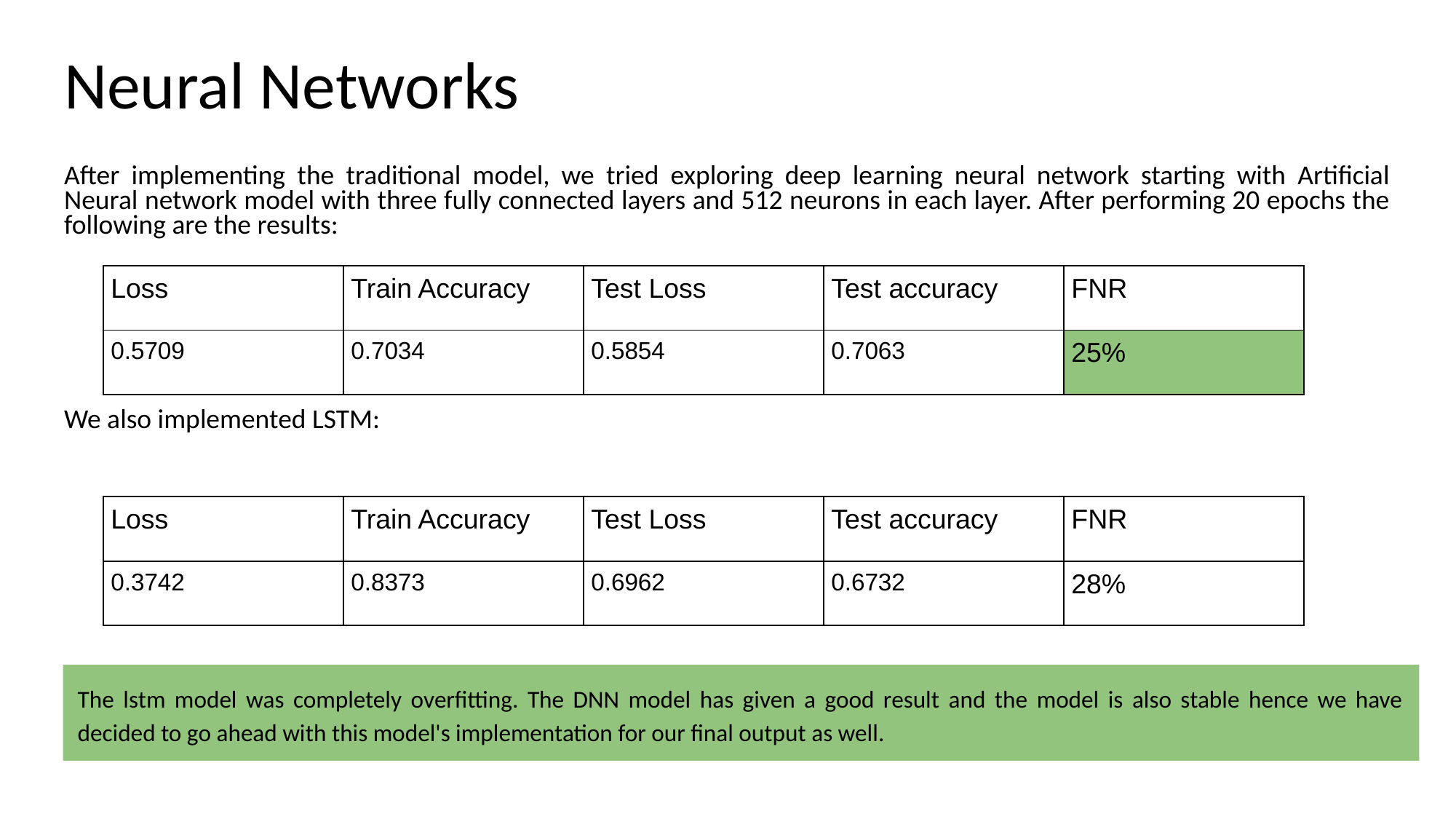

# Neural Networks
After implementing the traditional model, we tried exploring deep learning neural network starting with Artificial Neural network model with three fully connected layers and 512 neurons in each layer. After performing 20 epochs the following are the results:

We also implemented LSTM:

| Loss | Train Accuracy | Test Loss | Test accuracy | FNR |
| --- | --- | --- | --- | --- |
| 0.5709 | 0.7034 | 0.5854 | 0.7063 | 25% |
| Loss | Train Accuracy | Test Loss | Test accuracy | FNR |
| --- | --- | --- | --- | --- |
| 0.3742 | 0.8373 | 0.6962 | 0.6732 | 28% |
The lstm model was completely overfitting. The DNN model has given a good result and the model is also stable hence we have decided to go ahead with this model's implementation for our final output as well.